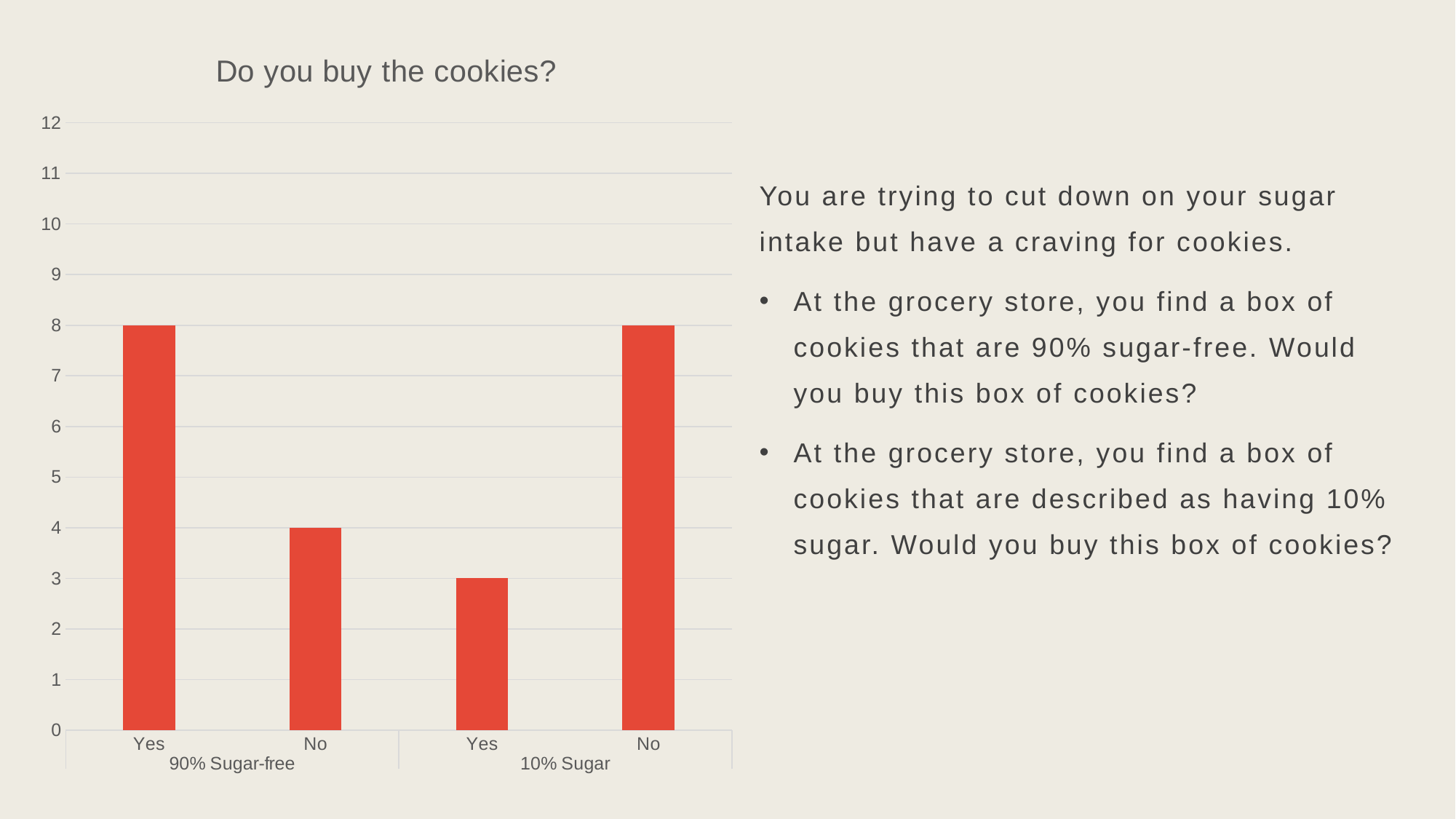

### Chart: Do you buy the cookies?

| Category |  |
|---|---|
| Yes | 8.0 |
| No | 4.0 |
| Yes | 3.0 |
| No | 8.0 |
You are trying to cut down on your sugar intake but have a craving for cookies.
At the grocery store, you find a box of cookies that are 90% sugar-free. Would you buy this box of cookies?
At the grocery store, you find a box of cookies that are described as having 10% sugar. Would you buy this box of cookies?